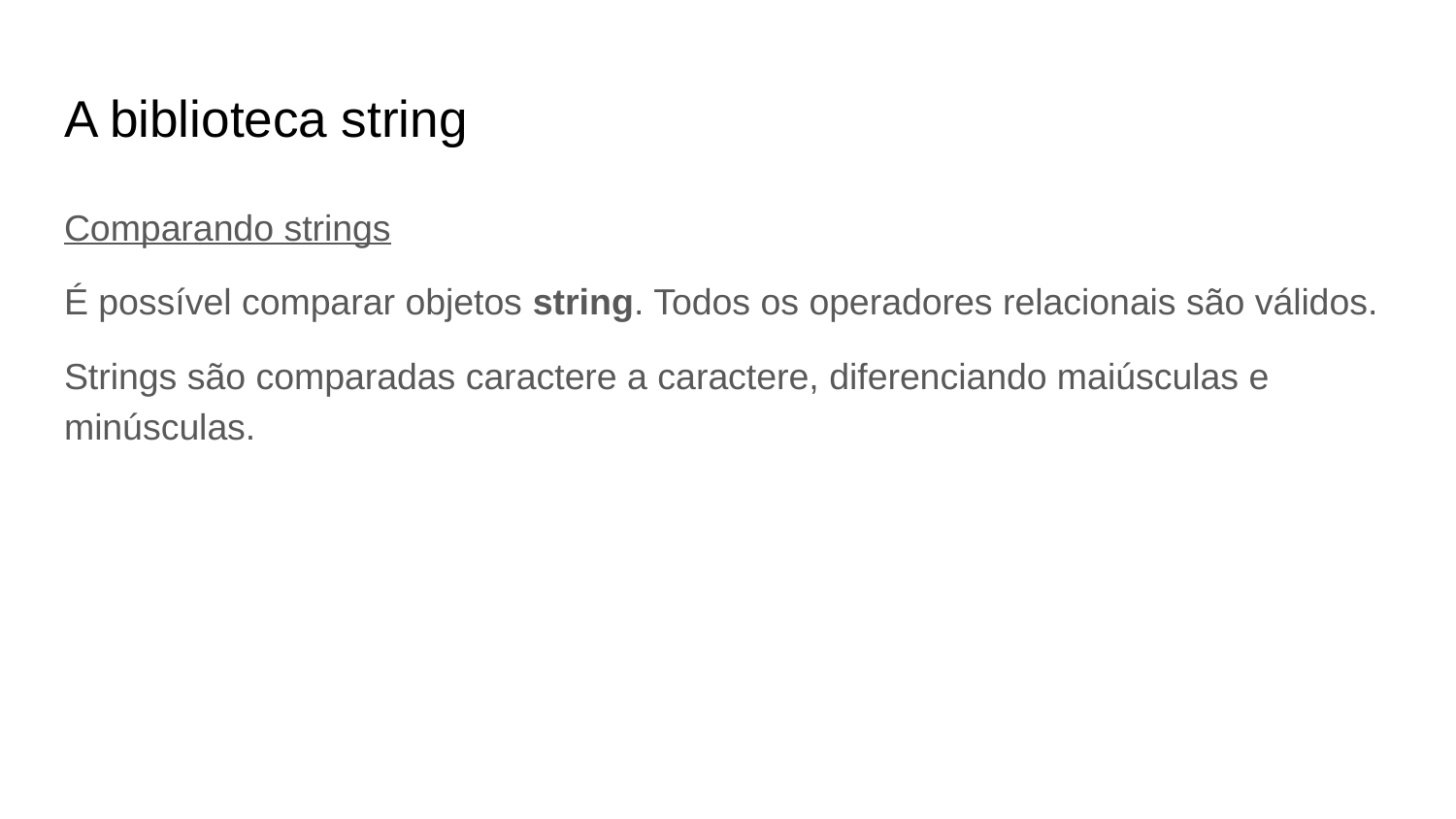

# A biblioteca string
Comparando strings
É possível comparar objetos string. Todos os operadores relacionais são válidos.
Strings são comparadas caractere a caractere, diferenciando maiúsculas e minúsculas.